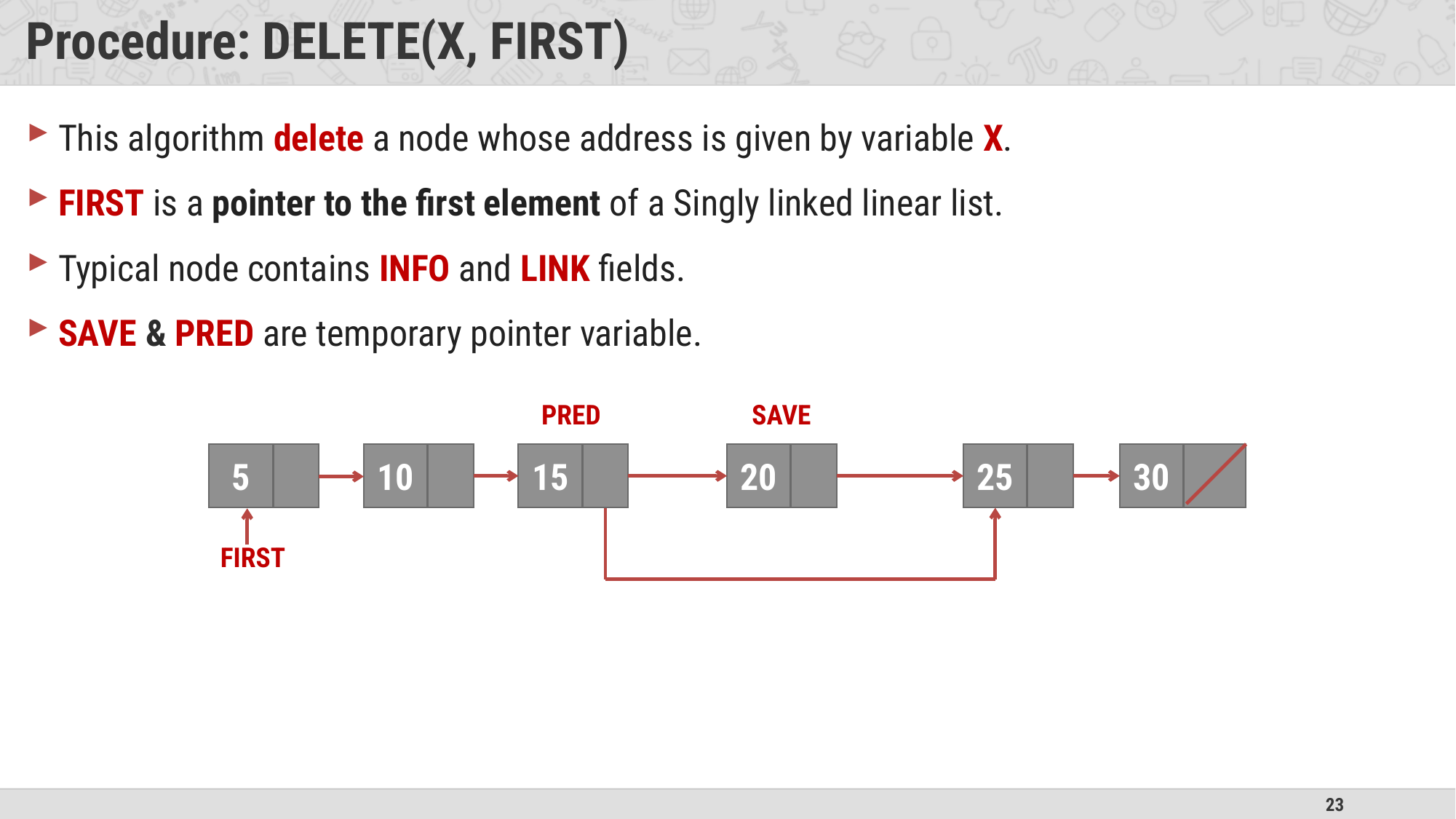

# Procedure: DELETE(X, FIRST)
This algorithm delete a node whose address is given by variable X.
FIRST is a pointer to the first element of a Singly linked linear list.
Typical node contains INFO and LINK fields.
SAVE & PRED are temporary pointer variable.
PRED
SAVE
5

10

15

20

25

30

FIRST